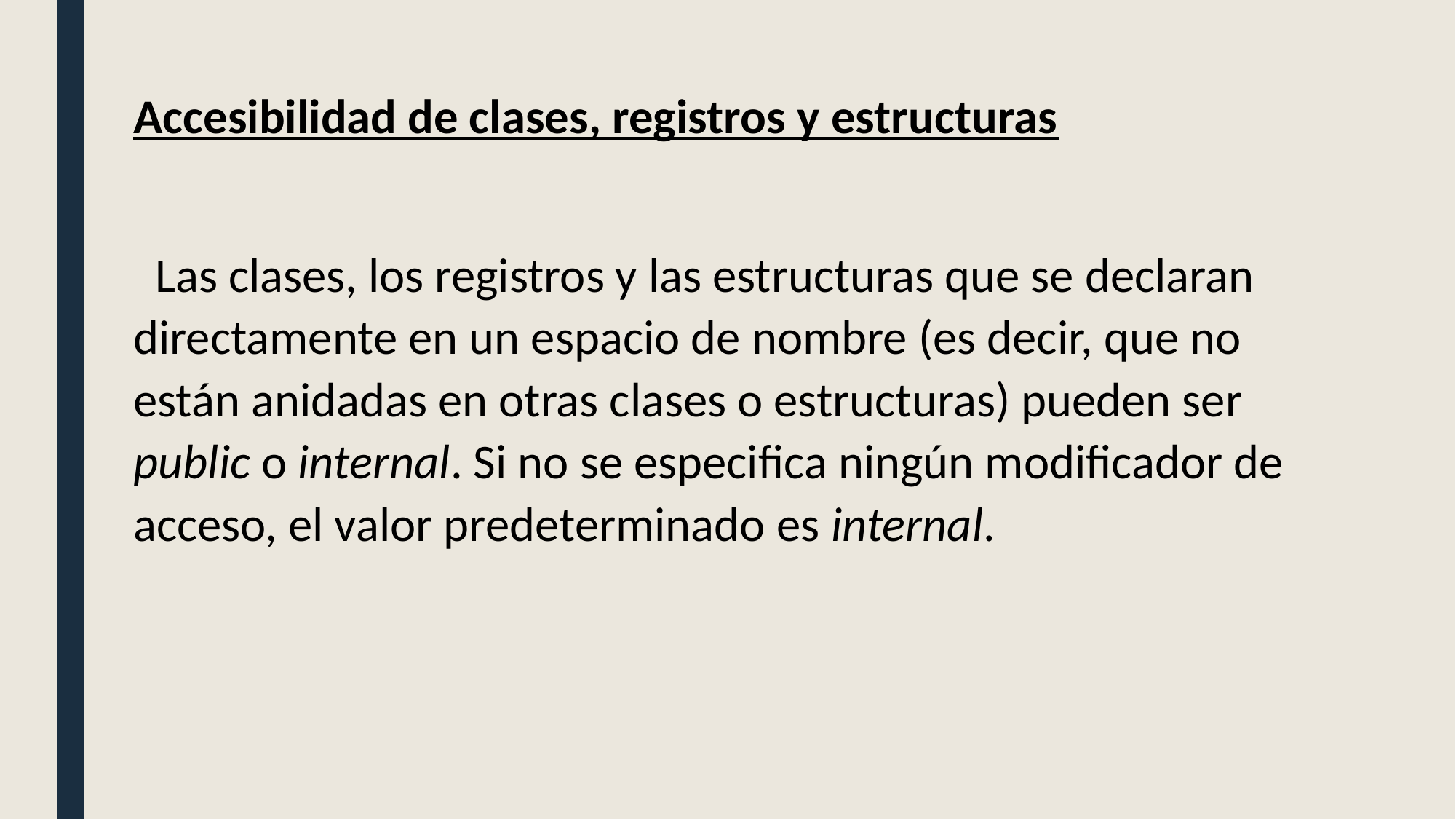

Accesibilidad de clases, registros y estructuras

  Las clases, los registros y las estructuras que se declaran directamente en un espacio de nombre (es decir, que no están anidadas en otras clases o estructuras) pueden ser public o internal. Si no se especifica ningún modificador de acceso, el valor predeterminado es internal.